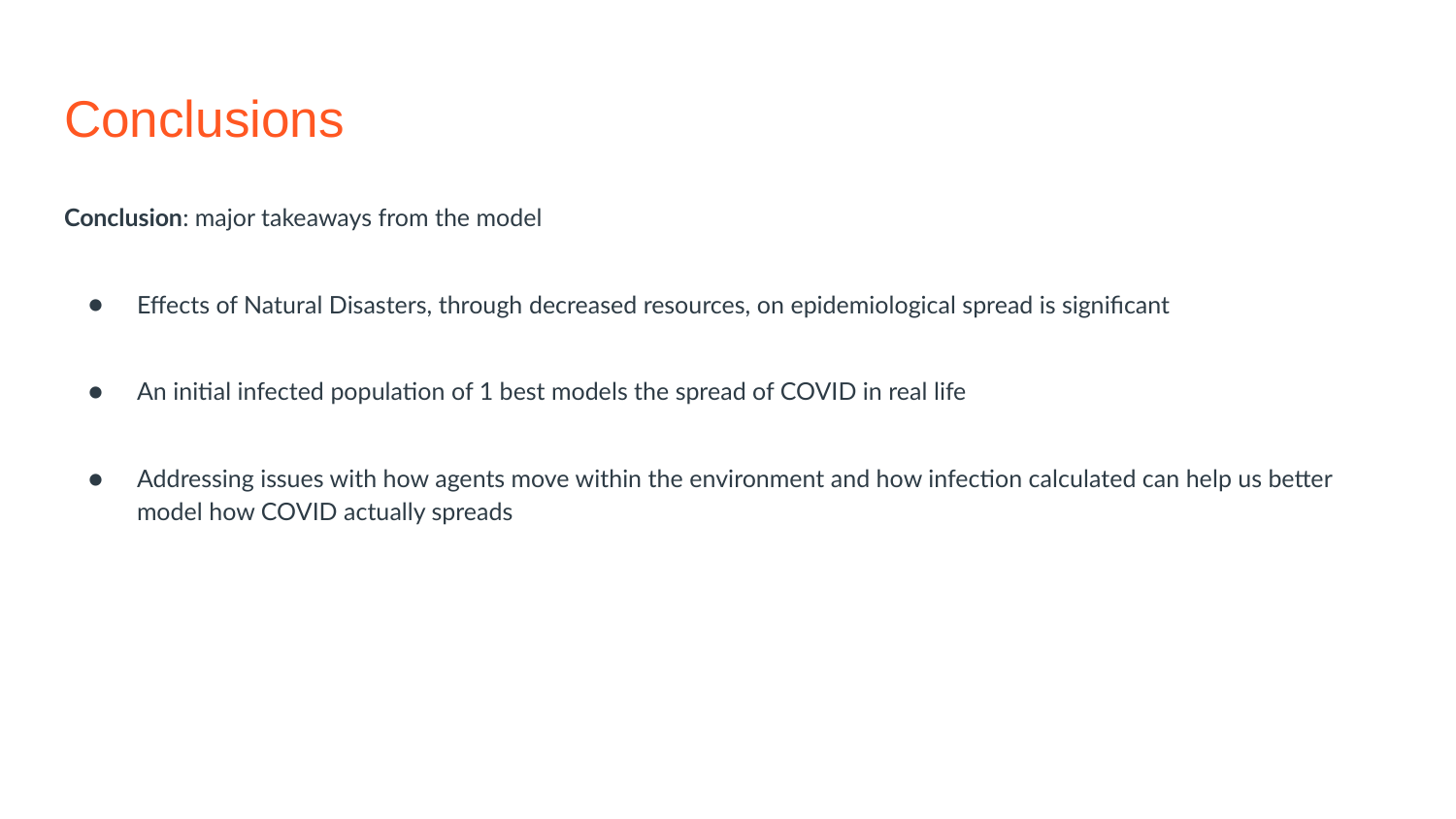

# Conclusions
Conclusion: major takeaways from the model

Effects of Natural Disasters, through decreased resources, on epidemiological spread is significant

An initial infected population of 1 best models the spread of COVID in real life

Addressing issues with how agents move within the environment and how infection calculated can help us better model how COVID actually spreads